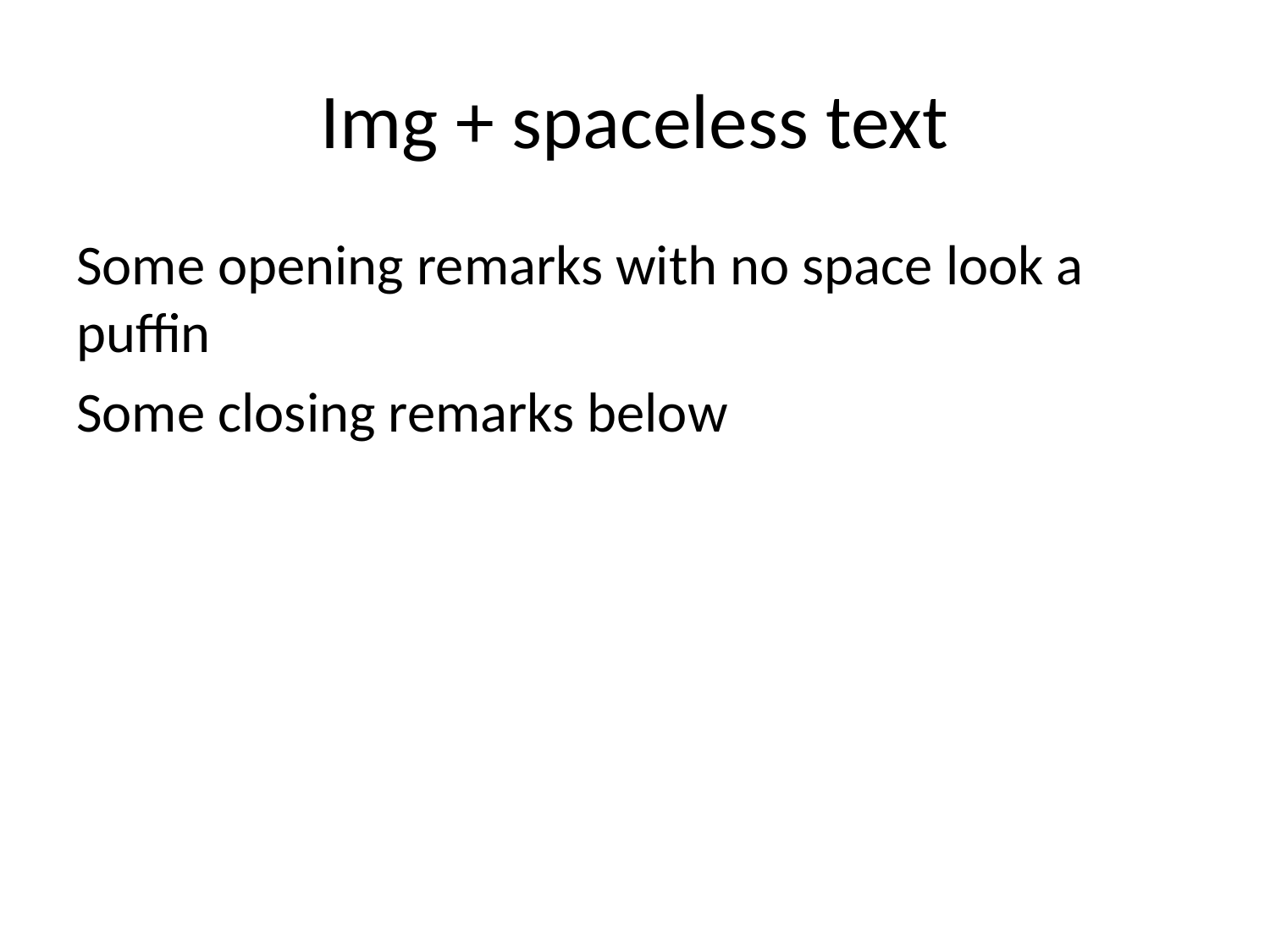

# Img + spaceless text
Some opening remarks with no space look a puffin
Some closing remarks below